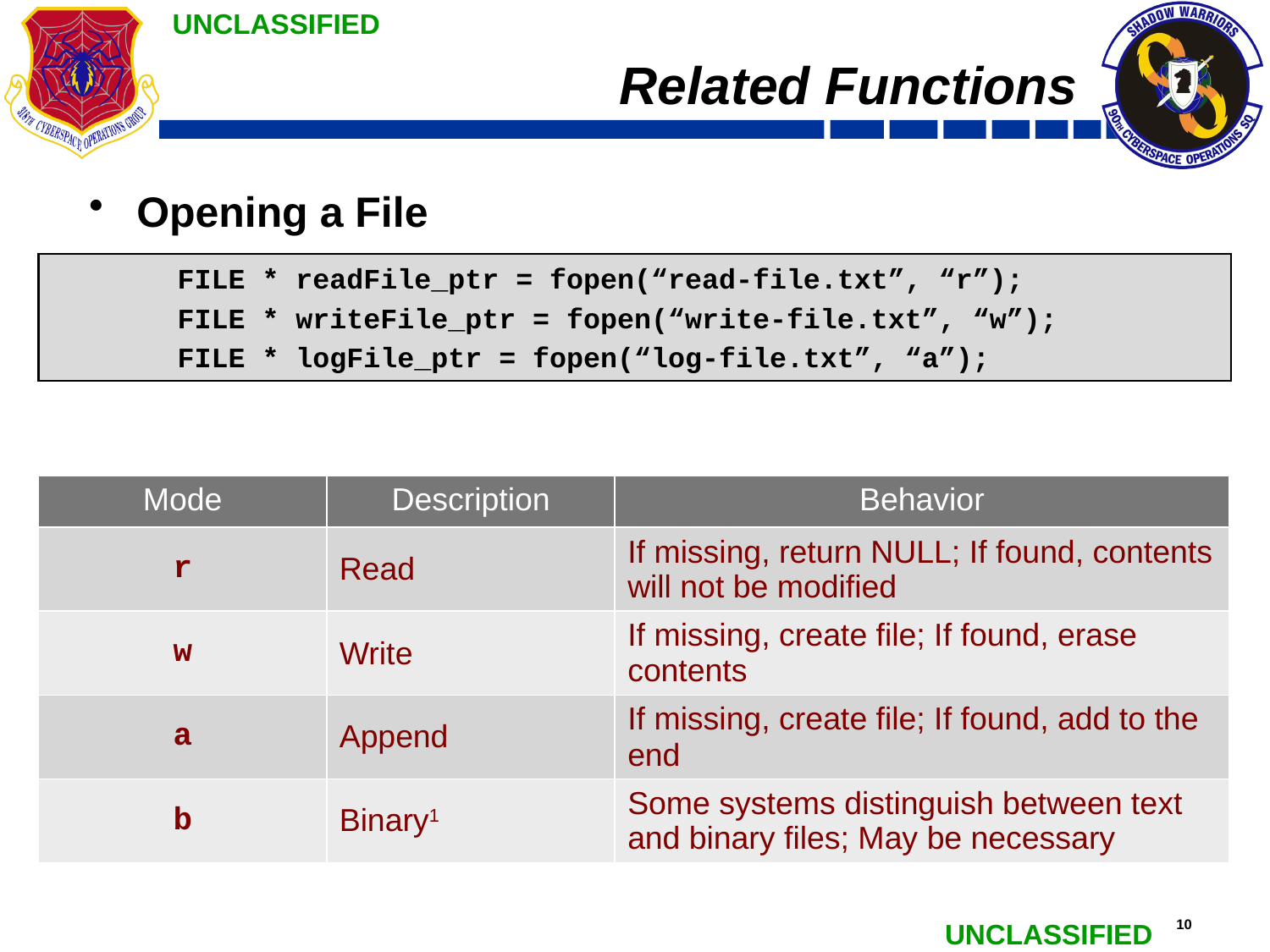

# Related Functions
Opening a File
	FILE * readFile_ptr = fopen(“read-file.txt”, “r”);
	FILE * writeFile_ptr = fopen(“write-file.txt”, “w”);
	FILE * logFile_ptr = fopen(“log-file.txt”, “a”);
| Mode | Description | Behavior |
| --- | --- | --- |
| r | Read | If missing, return NULL; If found, contents will not be modified |
| w | Write | If missing, create file; If found, erase contents |
| a | Append | If missing, create file; If found, add to the end |
| b | Binary1 | Some systems distinguish between text and binary files; May be necessary |